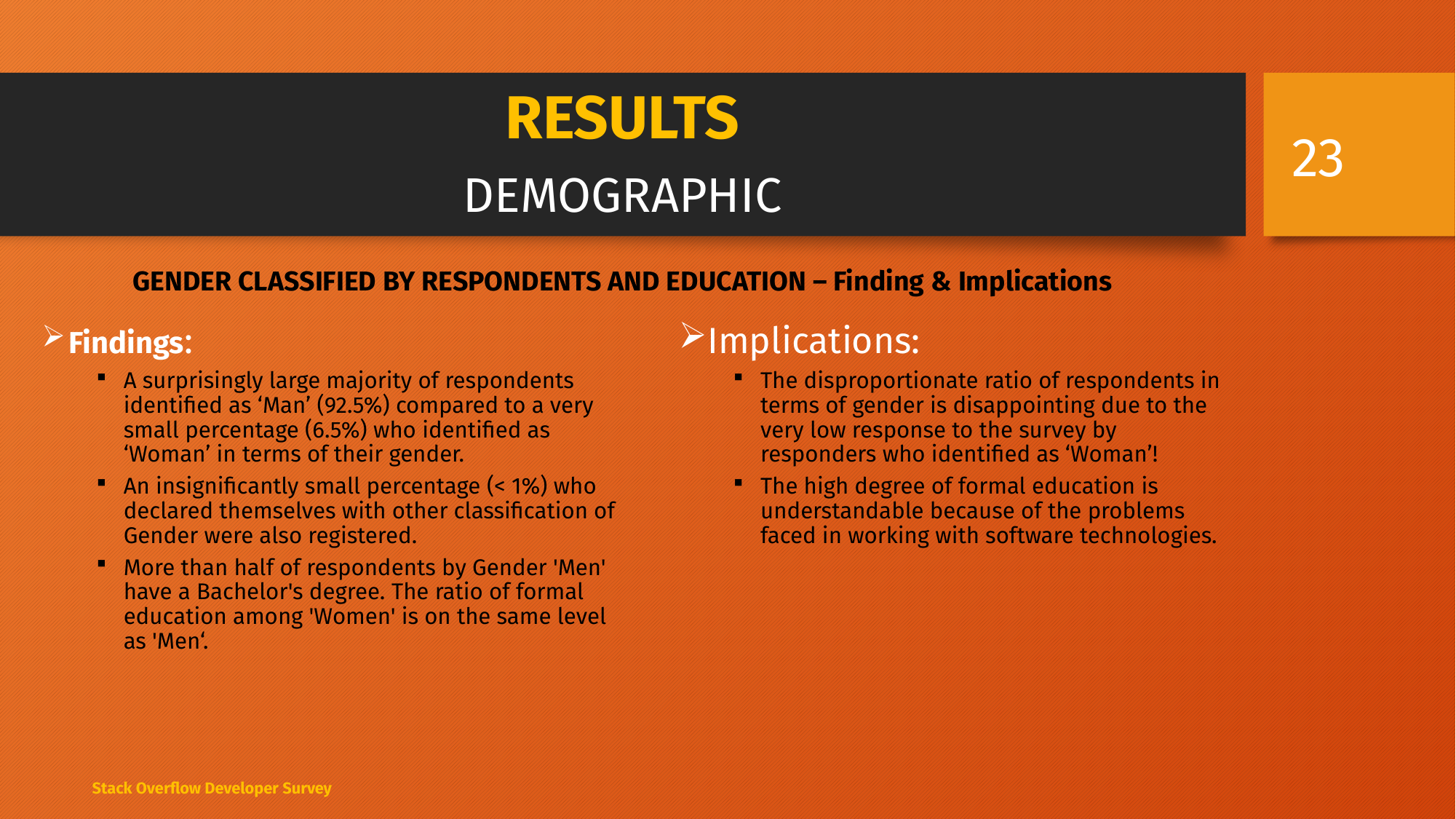

# RESULTS DEMOGRAPHIC
23
GENDER CLASSIFIED BY RESPONDENTS AND EDUCATION – Finding & Implications
Implications:
The disproportionate ratio of respondents in terms of gender is disappointing due to the very low response to the survey by responders who identified as ‘Woman’!
The high degree of formal education is understandable because of the problems faced in working with software technologies.

Findings:
A surprisingly large majority of respondents identified as ‘Man’ (92.5%) compared to a very small percentage (6.5%) who identified as ‘Woman’ in terms of their gender.
An insignificantly small percentage (< 1%) who declared themselves with other classification of Gender were also registered.
More than half of respondents by Gender 'Men' have a Bachelor's degree. The ratio of formal education among 'Women' is on the same level as 'Men‘.

Stack Overflow Developer Survey